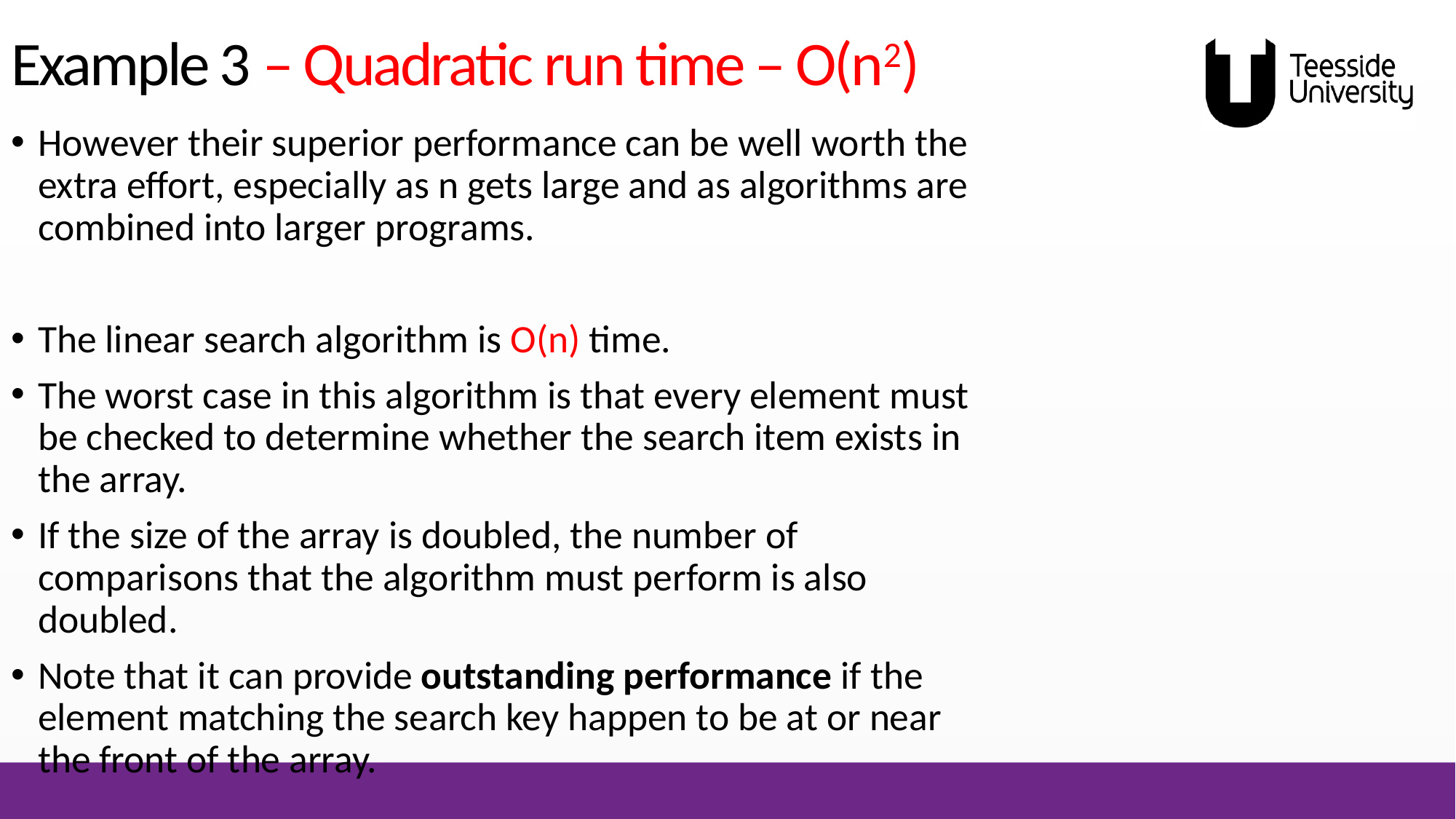

# Example 3 – Quadratic run time – O(n2)
However their superior performance can be well worth the extra effort, especially as n gets large and as algorithms are combined into larger programs.

The linear search algorithm is O(n) time.
The worst case in this algorithm is that every element must be checked to determine whether the search item exists in the array.
If the size of the array is doubled, the number of comparisons that the algorithm must perform is also doubled.
Note that it can provide outstanding performance if the element matching the search key happen to be at or near the front of the array.